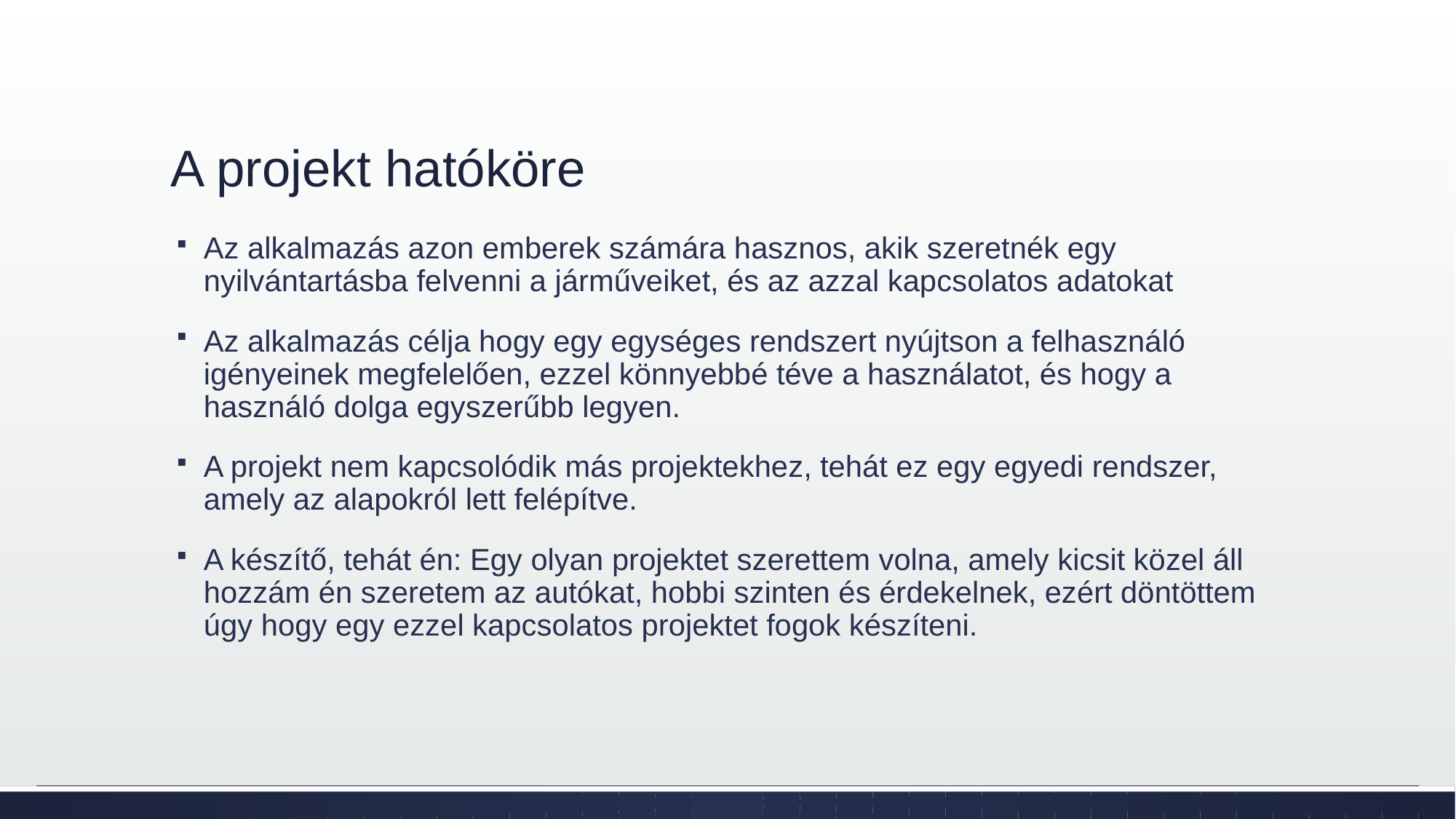

# A projekt hatóköre
Az alkalmazás azon emberek számára hasznos, akik szeretnék egy nyilvántartásba felvenni a járműveiket, és az azzal kapcsolatos adatokat
Az alkalmazás célja hogy egy egységes rendszert nyújtson a felhasználó igényeinek megfelelően, ezzel könnyebbé téve a használatot, és hogy a használó dolga egyszerűbb legyen.
A projekt nem kapcsolódik más projektekhez, tehát ez egy egyedi rendszer, amely az alapokról lett felépítve.
A készítő, tehát én: Egy olyan projektet szerettem volna, amely kicsit közel áll hozzám én szeretem az autókat, hobbi szinten és érdekelnek, ezért döntöttem úgy hogy egy ezzel kapcsolatos projektet fogok készíteni.